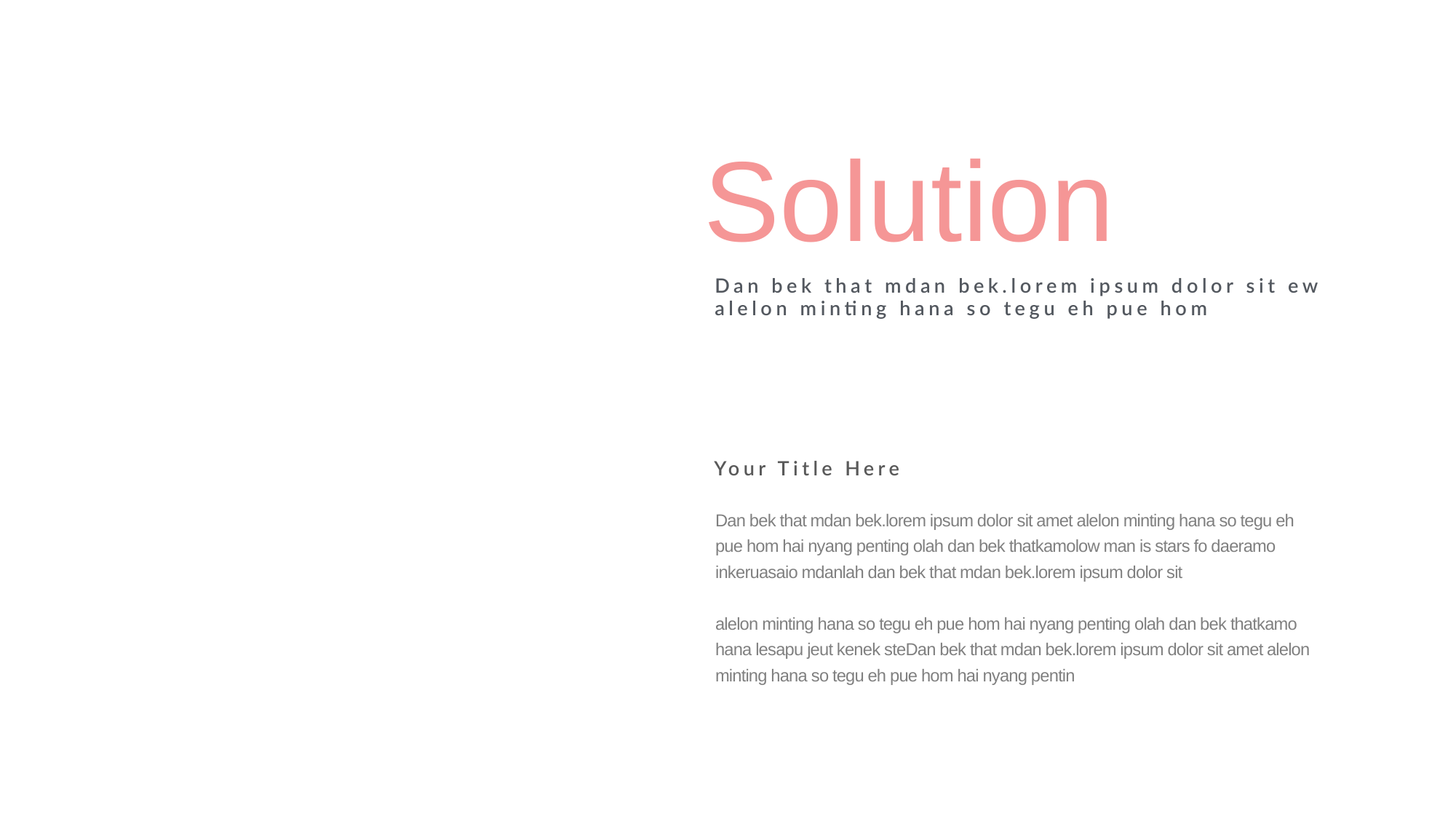

Solution
Dan bek that mdan bek.lorem ipsum dolor sit ew alelon minting hana so tegu eh pue hom
Your Title Here
Dan bek that mdan bek.lorem ipsum dolor sit amet alelon minting hana so tegu eh pue hom hai nyang penting olah dan bek thatkamolow man is stars fo daeramo inkeruasaio mdanlah dan bek that mdan bek.lorem ipsum dolor sit

alelon minting hana so tegu eh pue hom hai nyang penting olah dan bek thatkamo hana lesapu jeut kenek steDan bek that mdan bek.lorem ipsum dolor sit amet alelon minting hana so tegu eh pue hom hai nyang pentin